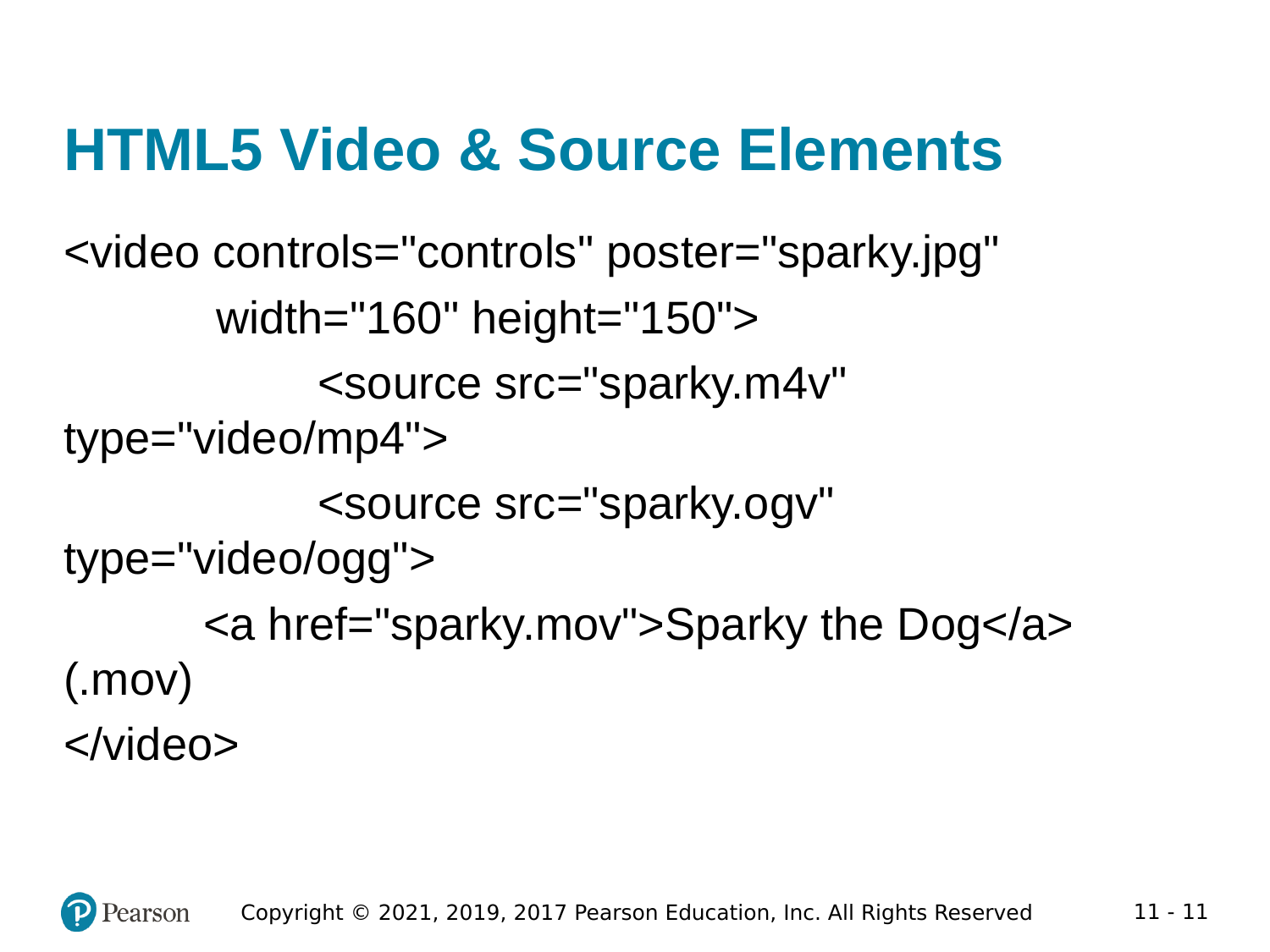

# HTML5 Video & Source Elements
<video controls="controls" poster="sparky.jpg"
            width="160" height="150">
	          <source src="sparky.m4v" type="video/mp4">
	          <source src="sparky.ogv" type="video/ogg">
           <a href="sparky.mov">Sparky the Dog</a> (.mov)
</video>